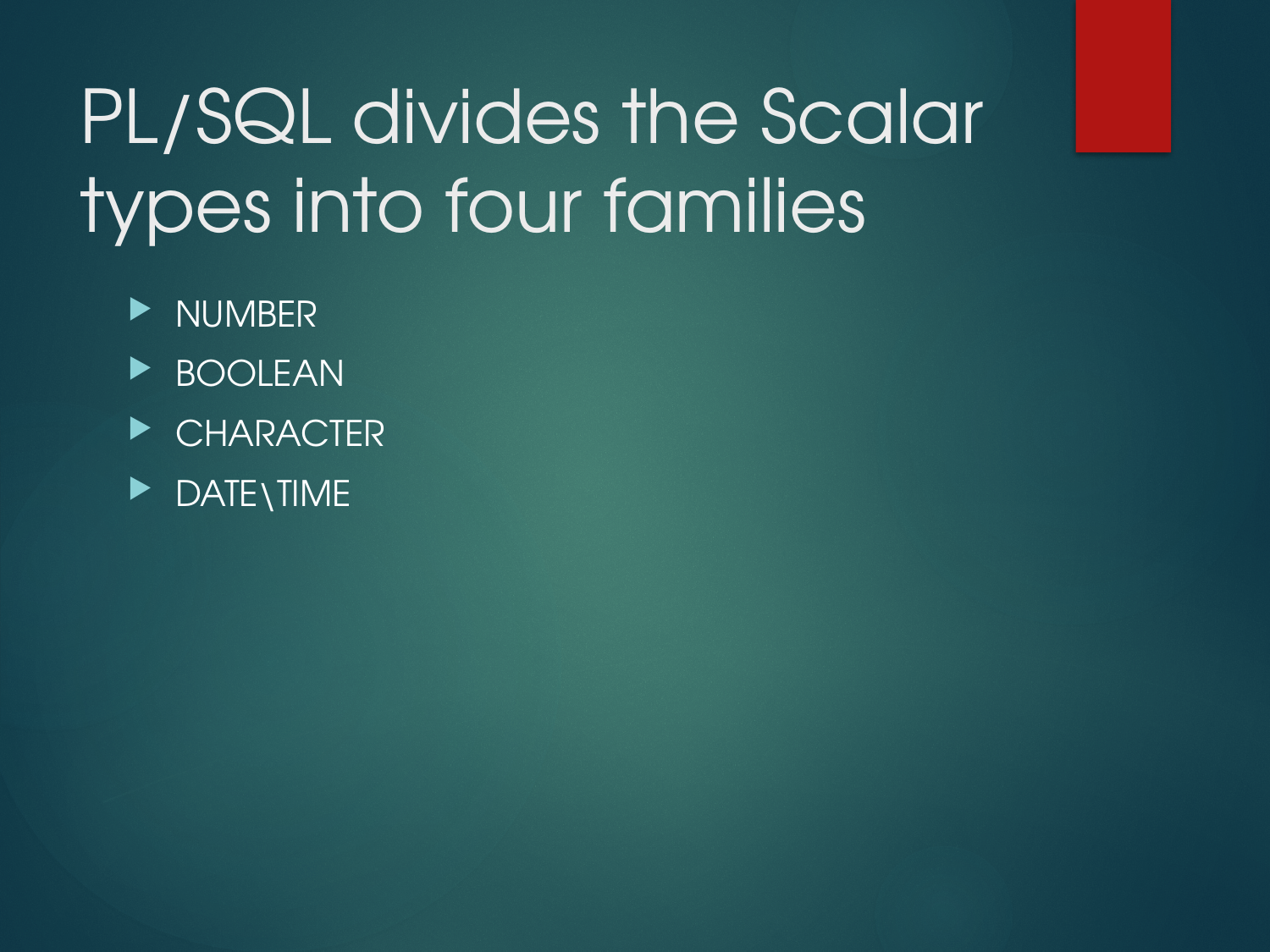

# PL/SQL divides the Scalar types into four families
NUMBER
BOOLEAN
CHARACTER
DATE\TIME